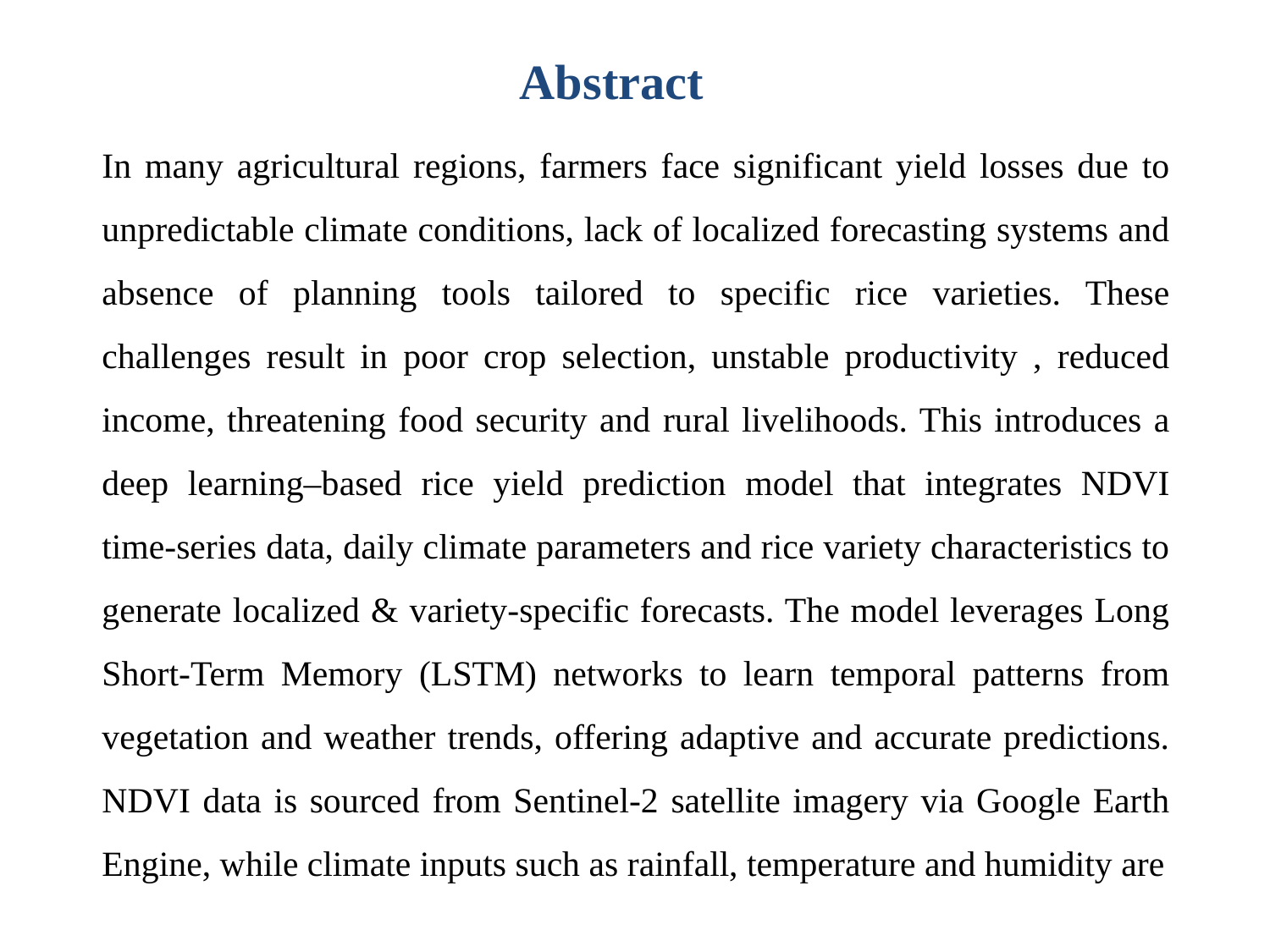

# Abstract
In many agricultural regions, farmers face significant yield losses due to unpredictable climate conditions, lack of localized forecasting systems and absence of planning tools tailored to specific rice varieties. These challenges result in poor crop selection, unstable productivity , reduced income, threatening food security and rural livelihoods. This introduces a deep learning–based rice yield prediction model that integrates NDVI time-series data, daily climate parameters and rice variety characteristics to generate localized & variety-specific forecasts. The model leverages Long Short-Term Memory (LSTM) networks to learn temporal patterns from vegetation and weather trends, offering adaptive and accurate predictions. NDVI data is sourced from Sentinel-2 satellite imagery via Google Earth Engine, while climate inputs such as rainfall, temperature and humidity are